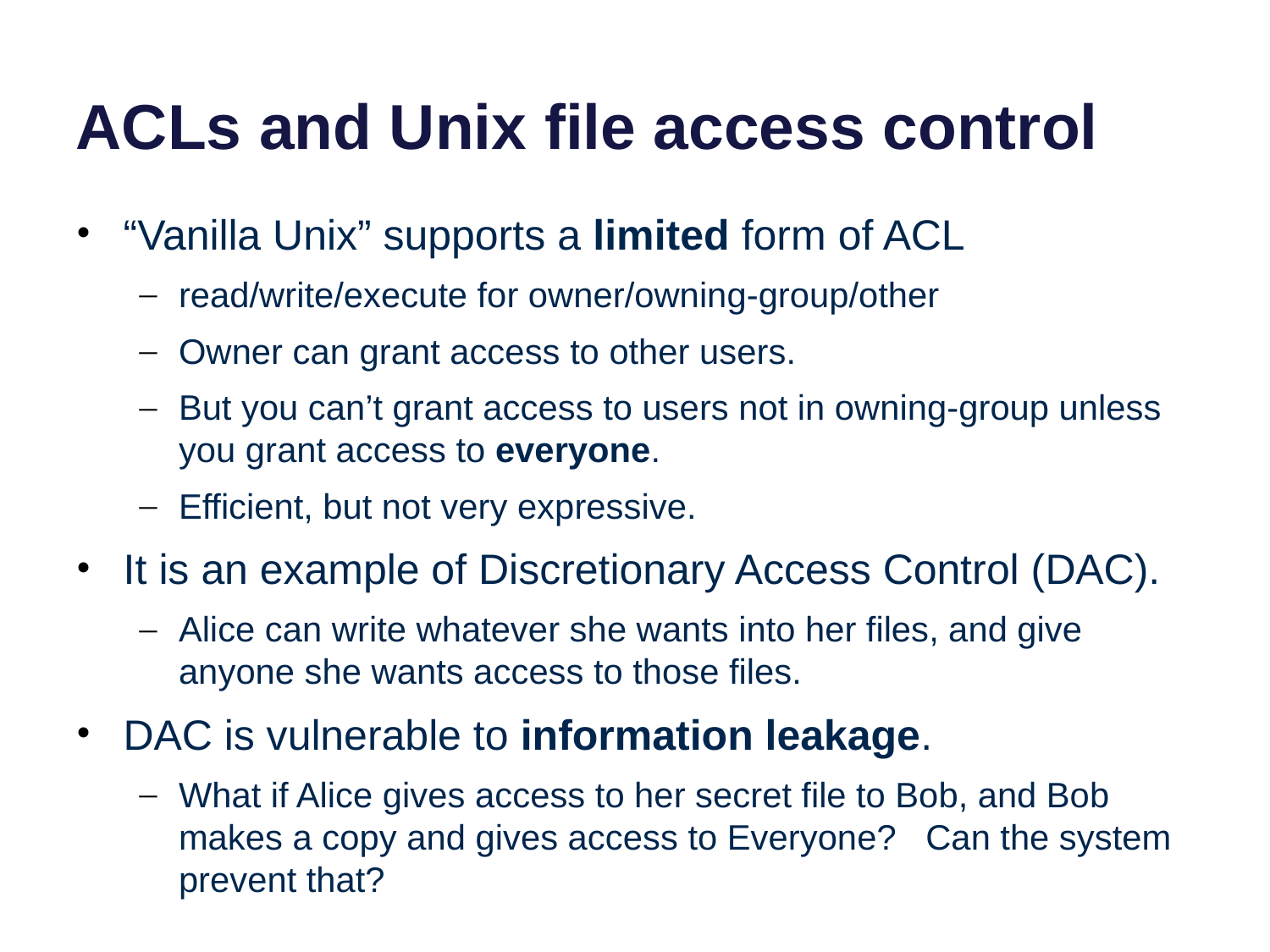

# ACLs and Unix file access control
“Vanilla Unix” supports a limited form of ACL
read/write/execute for owner/owning-group/other
Owner can grant access to other users.
But you can’t grant access to users not in owning-group unless you grant access to everyone.
Efficient, but not very expressive.
It is an example of Discretionary Access Control (DAC).
Alice can write whatever she wants into her files, and give anyone she wants access to those files.
DAC is vulnerable to information leakage.
What if Alice gives access to her secret file to Bob, and Bob makes a copy and gives access to Everyone?   Can the system prevent that?